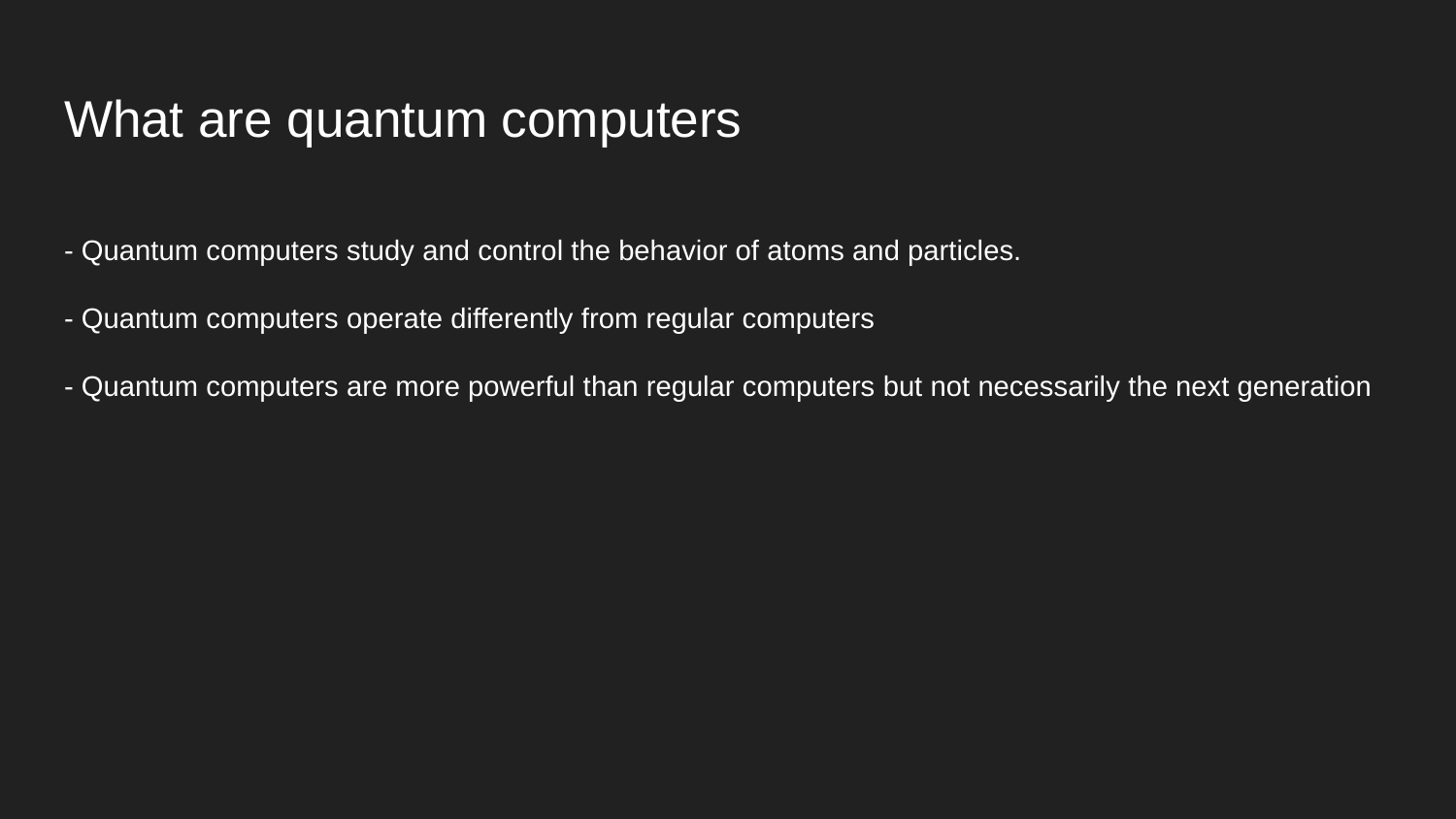

# What are quantum computers
- Quantum computers study and control the behavior of atoms and particles.
- Quantum computers operate differently from regular computers
- Quantum computers are more powerful than regular computers but not necessarily the next generation